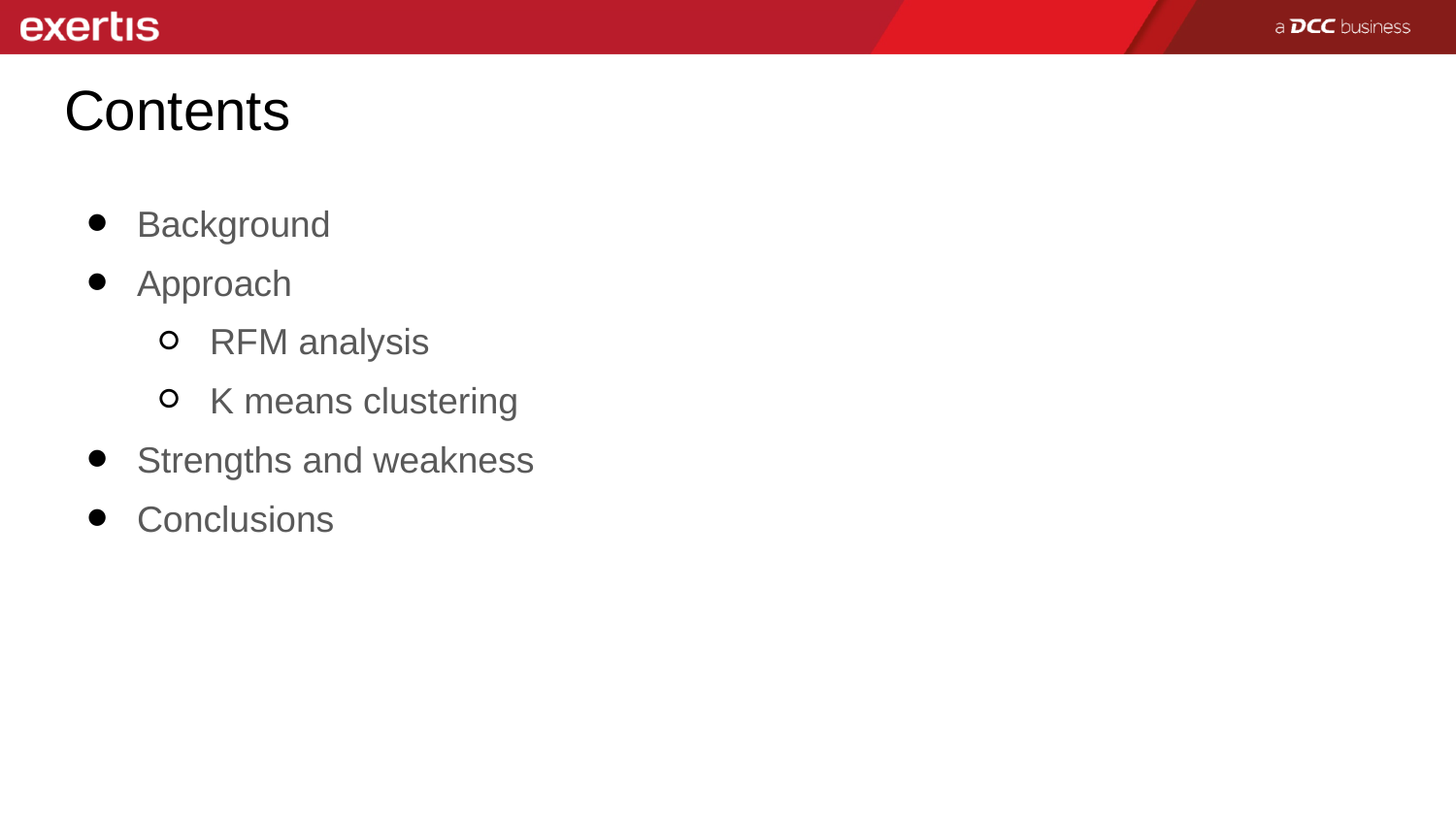

# Contents
Background
Approach
RFM analysis
K means clustering
Strengths and weakness
Conclusions